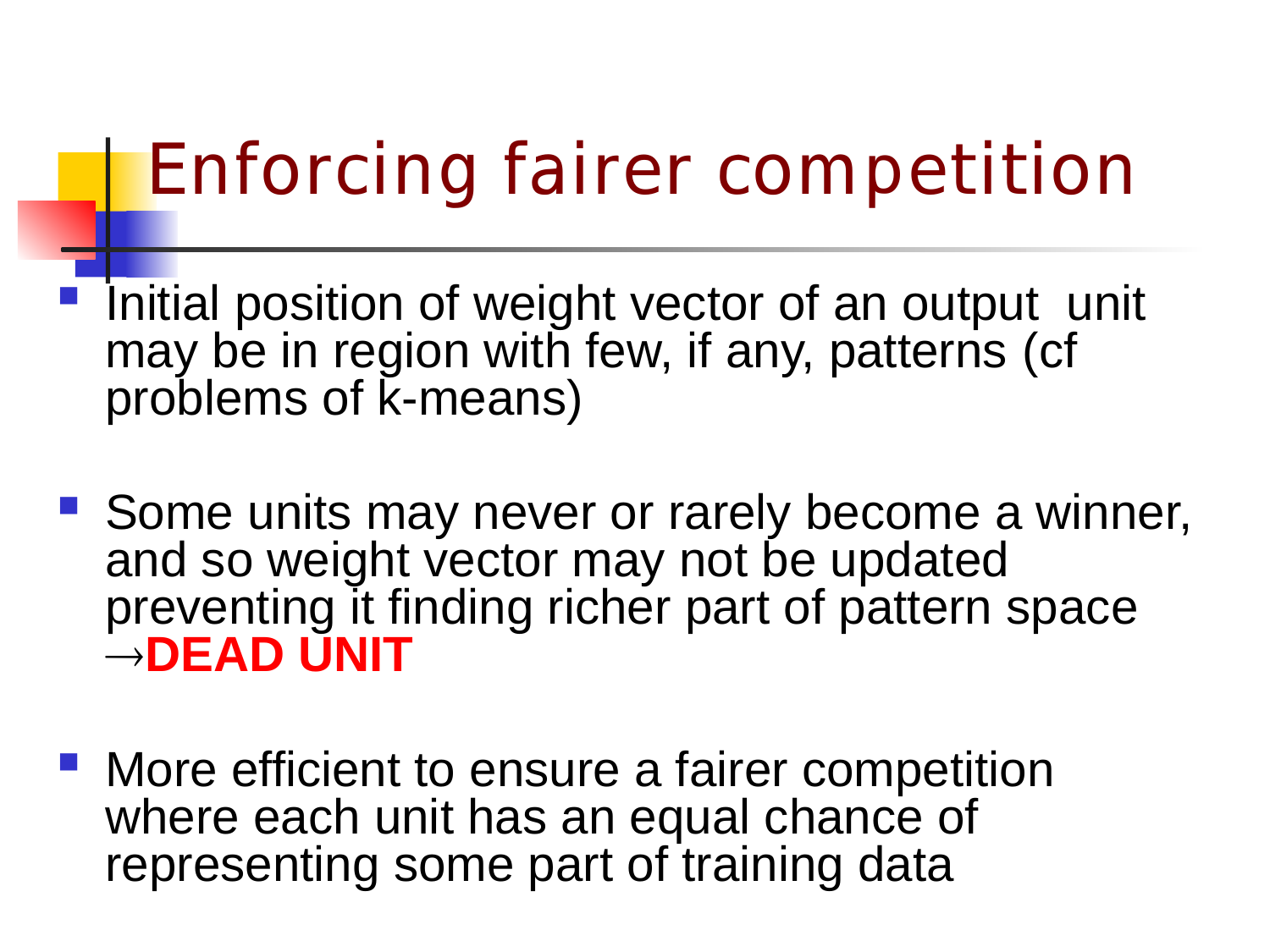

# Enforcing fairer competition
Initial position of weight vector of an output  unit may be in region with few, if any, patterns (cf problems of k-means)

Some units may never or rarely become a winner, and so weight vector may not be updated preventing it finding richer part of pattern space →DEAD UNIT

More efficient to ensure a fairer competition where each unit has an equal chance of representing some part of training data